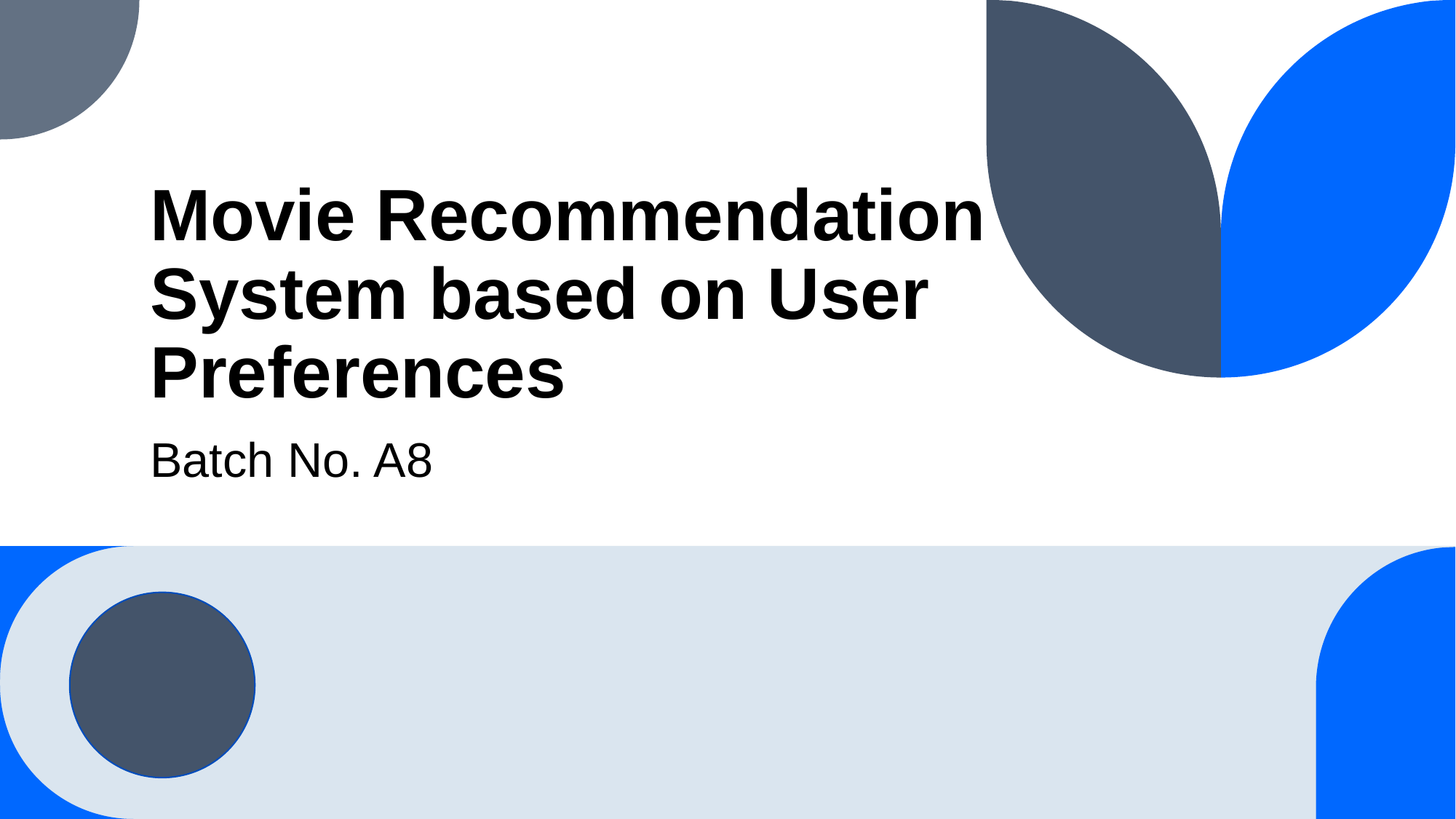

# Movie Recommendation System based on User Preferences
Batch No. A8